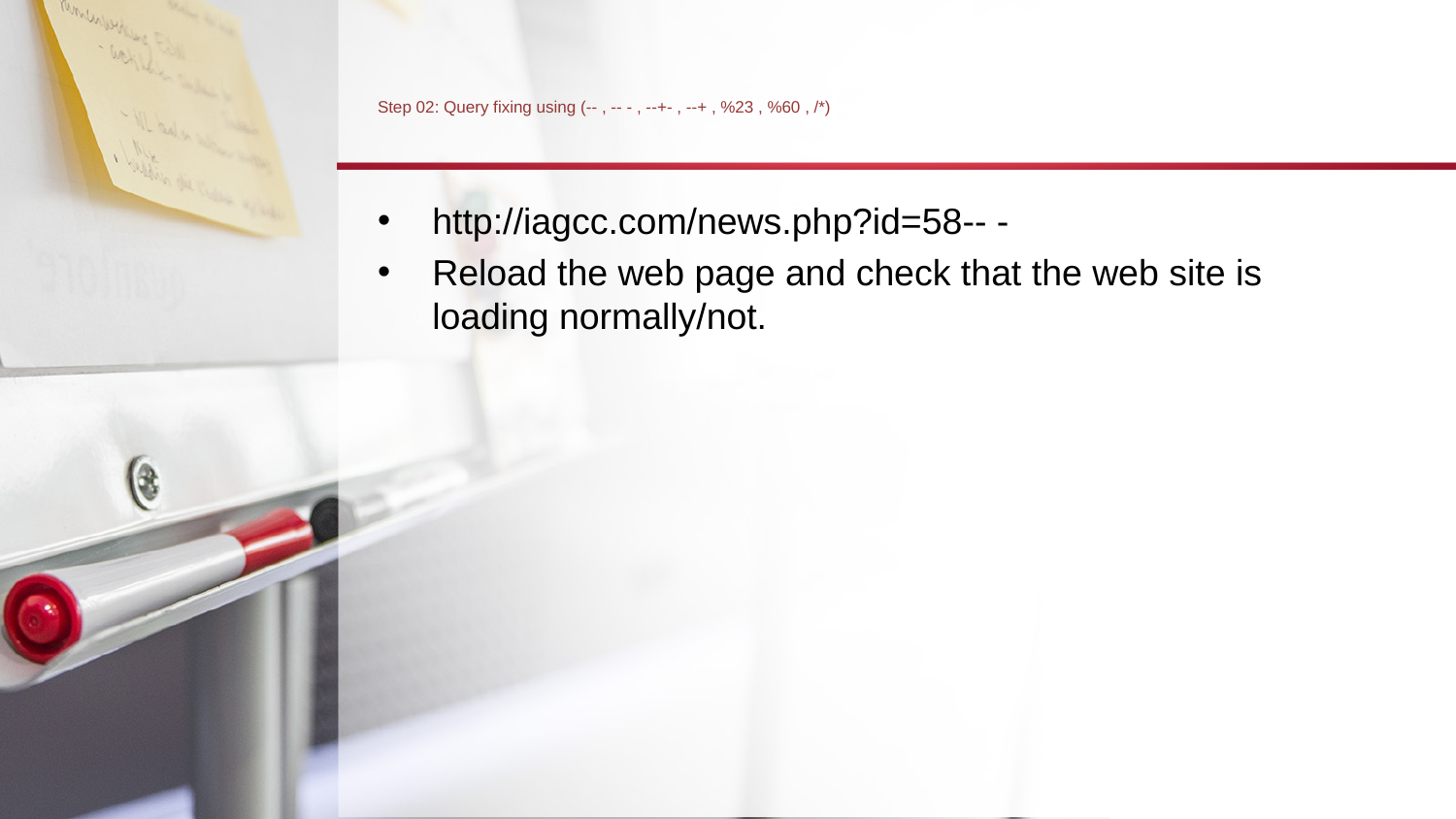

# Step 02: Query fixing using (-- , -- - , --+- , --+ , %23 , %60 , /*)
http://iagcc.com/news.php?id=58-- -
Reload the web page and check that the web site is loading normally/not.